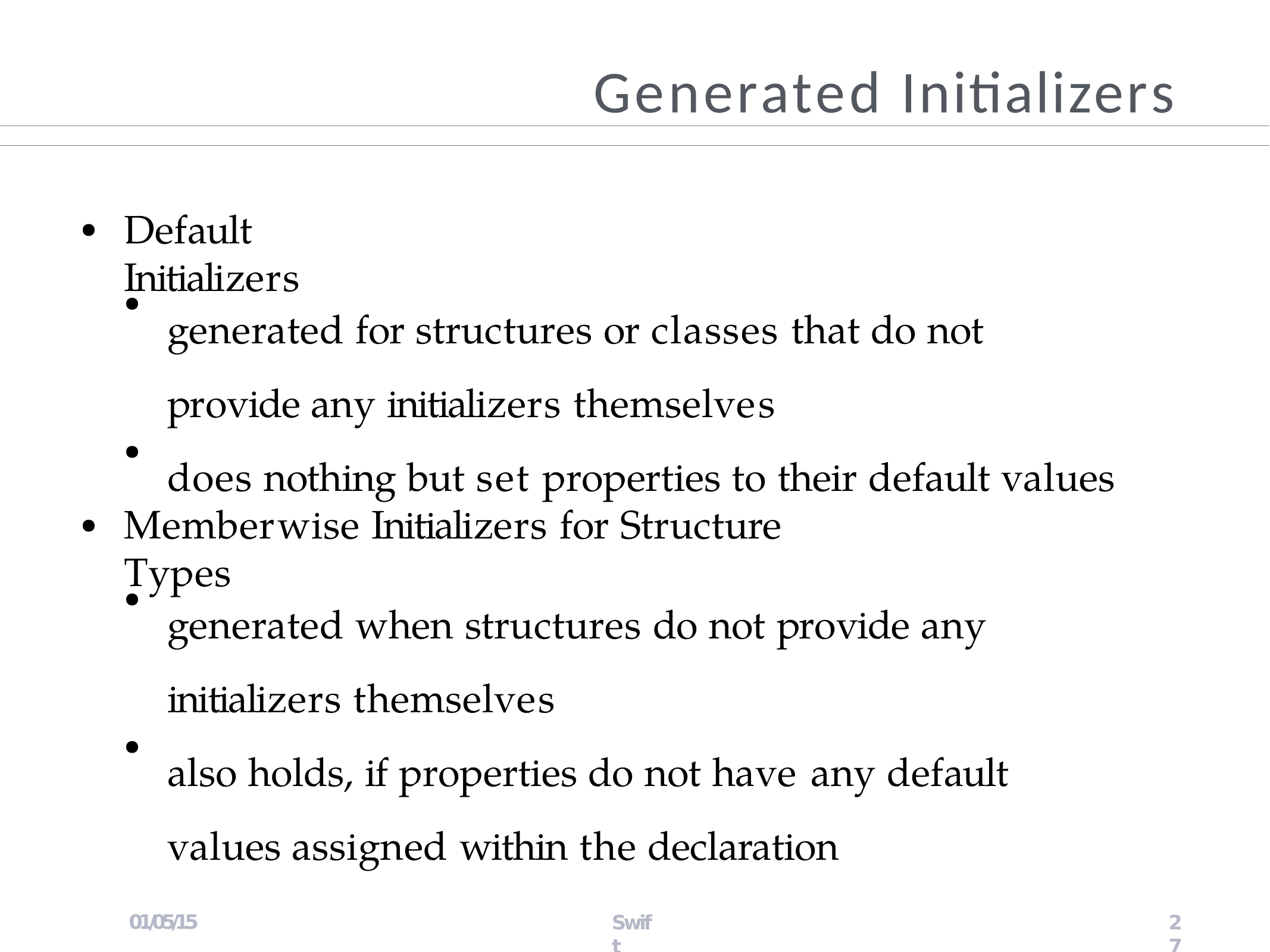

# Generated Initializers
Default Initializers
•
generated for structures or classes that do not provide any initializers themselves
does nothing but set properties to their default values
•
•
Memberwise Initializers for Structure Types
•
generated when structures do not provide any initializers themselves
also holds, if properties do not have any default values assigned within the declaration
•
•
01/05/15
Swift
27